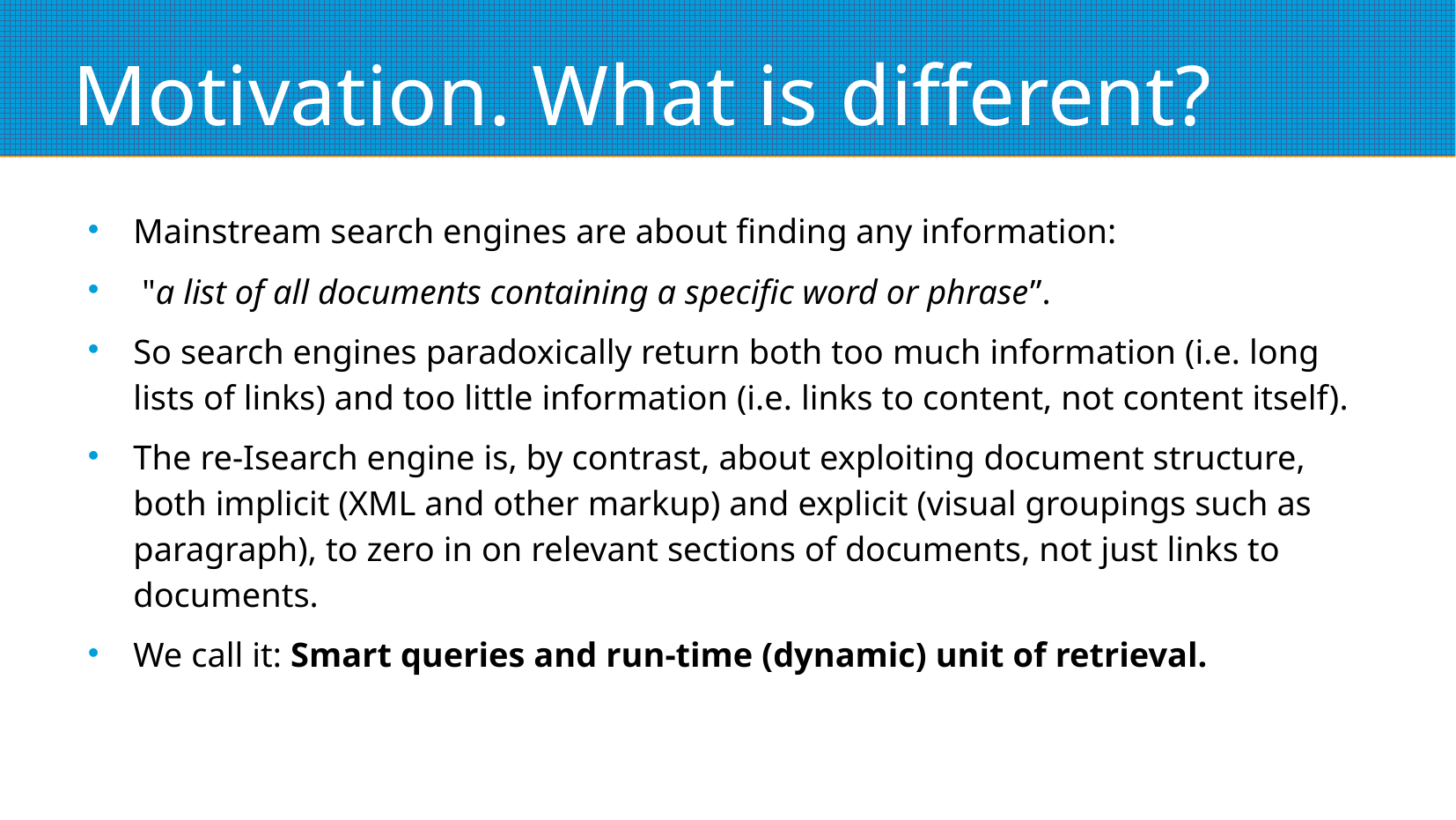

# Motivation. What is different?
Mainstream search engines are about finding any information:
 "a list of all documents containing a specific word or phrase”.
So search engines paradoxically return both too much information (i.e. long lists of links) and too little information (i.e. links to content, not content itself).
The re-Isearch engine is, by contrast, about exploiting document structure, both implicit (XML and other markup) and explicit (visual groupings such as paragraph), to zero in on relevant sections of documents, not just links to documents.
We call it: Smart queries and run-time (dynamic) unit of retrieval.